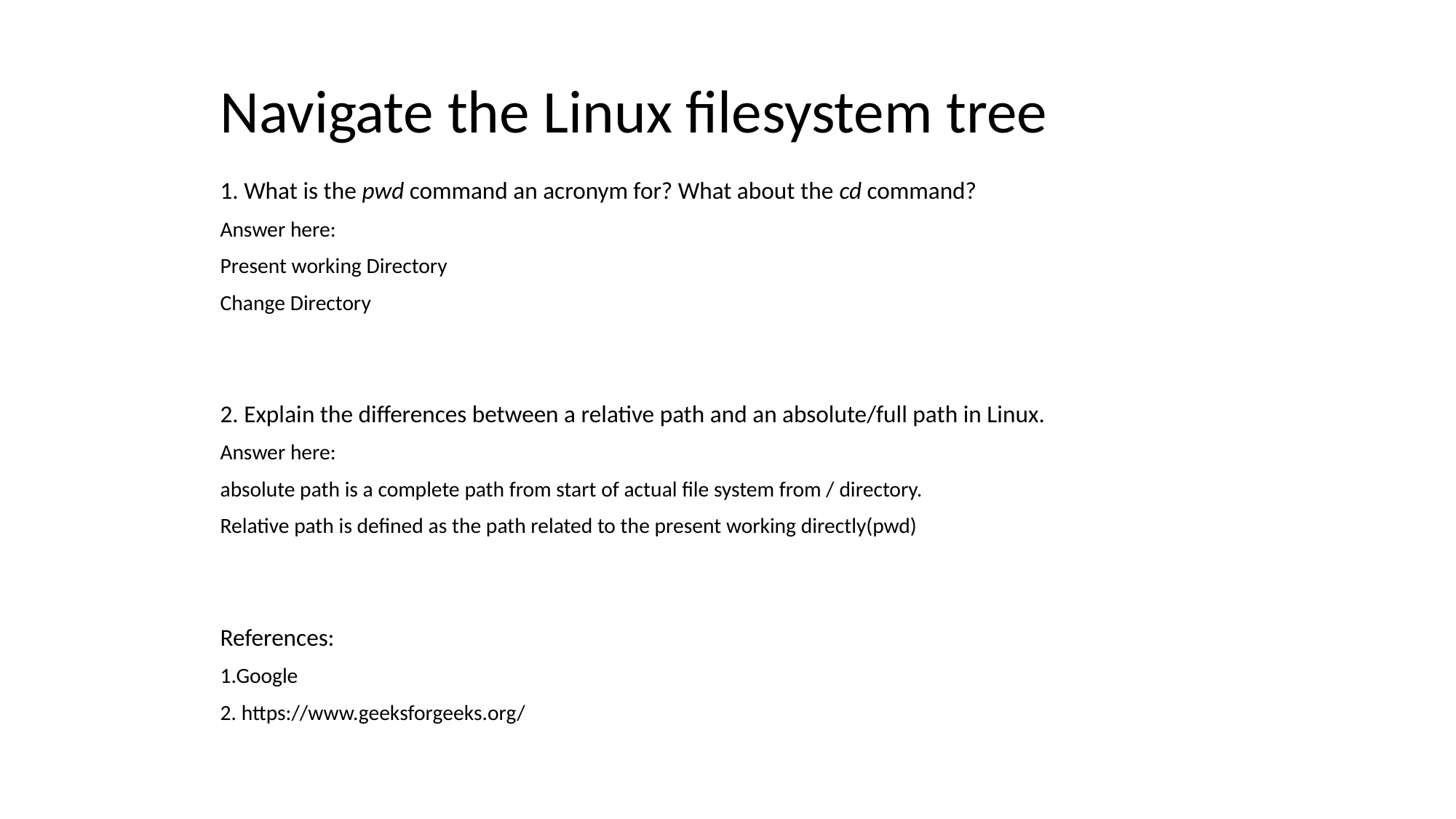

# Navigate the Linux filesystem tree
1. What is the pwd command an acronym for? What about the cd command?
Answer here:
Present working Directory
Change Directory

2. Explain the differences between a relative path and an absolute/full path in Linux.
Answer here:
absolute path is a complete path from start of actual file system from / directory.
Relative path is defined as the path related to the present working directly(pwd)

References:
1.Google
2. https://www.geeksforgeeks.org/